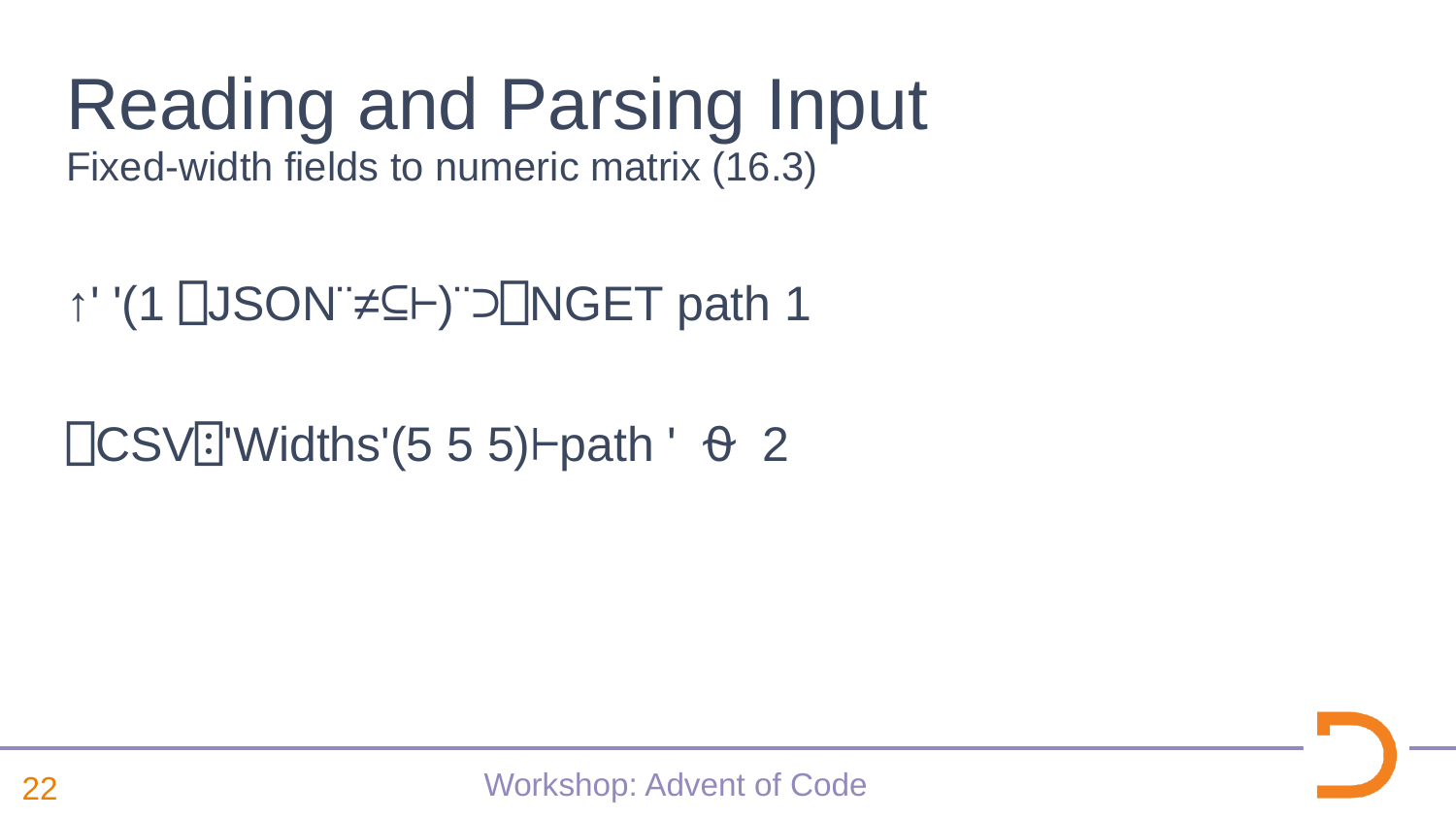

# Reading and Parsing Input
Fixed-width fields to numeric matrix (16.3)

↑' '(1 ⎕JSON¨≠⊆⊢)¨⊃⎕NGET path 1

⎕CSV⍠'Widths'(5 5 5)⊢path ' ⍬ 2